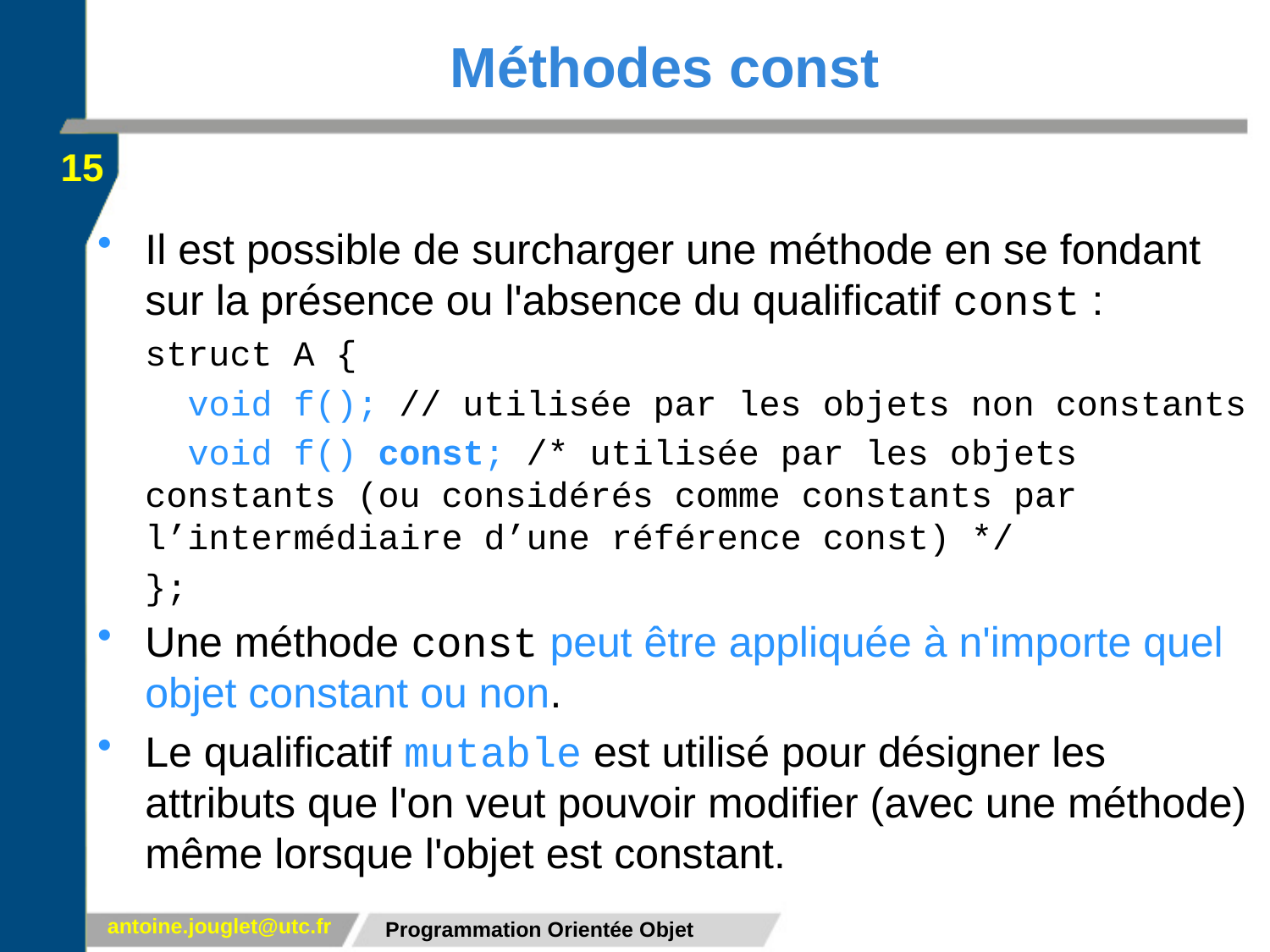

# Méthodes const
15
Il est possible de surcharger une méthode en se fondant sur la présence ou l'absence du qualificatif const :
	struct A {
	  void f(); // utilisée par les objets non constants
	  void f() const; /* utilisée par les objets 	constants (ou considérés comme constants par 	l’intermédiaire d’une référence const) */
	};
Une méthode const peut être appliquée à n'importe quel objet constant ou non.
Le qualificatif mutable est utilisé pour désigner les attributs que l'on veut pouvoir modifier (avec une méthode) même lorsque l'objet est constant.